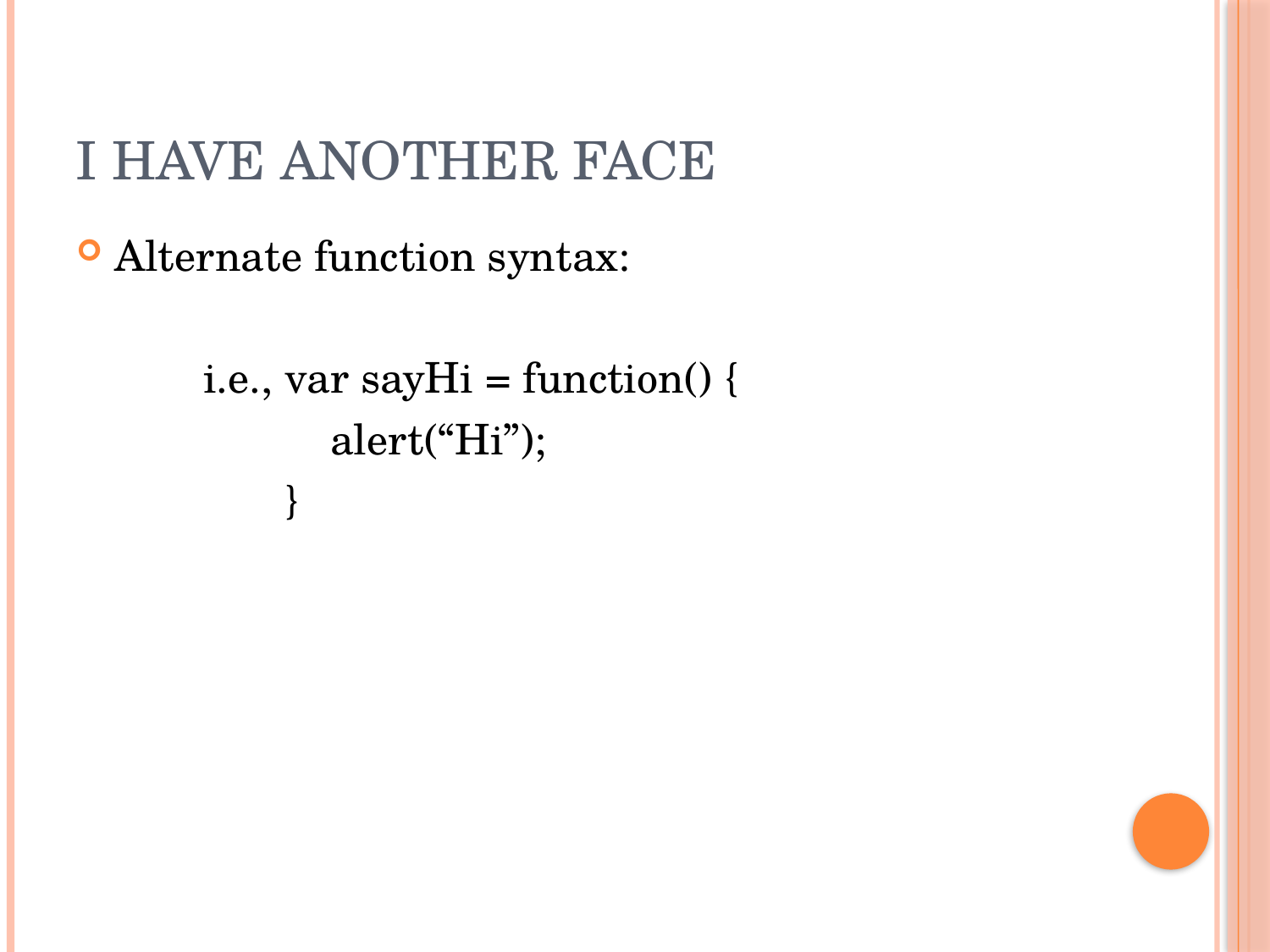

# I have another face
Alternate function syntax:

	i.e., var sayHi = function() {
		alert(“Hi”);
	       }